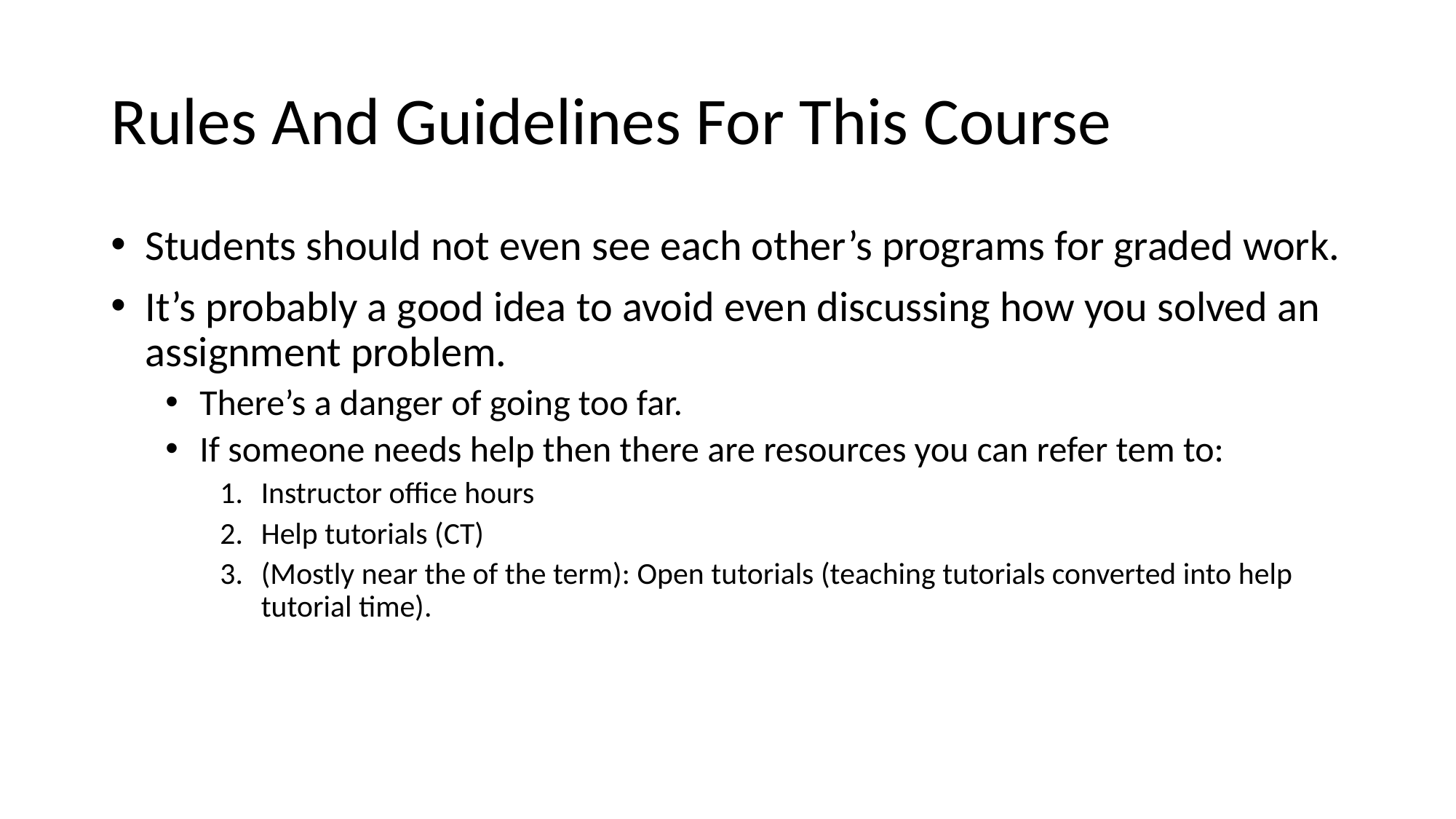

# Rules And Guidelines For This Course
Students should not even see each other’s programs for graded work.
It’s probably a good idea to avoid even discussing how you solved an assignment problem.
There’s a danger of going too far.
If someone needs help then there are resources you can refer tem to:
Instructor office hours
Help tutorials (CT)
(Mostly near the of the term): Open tutorials (teaching tutorials converted into help tutorial time).